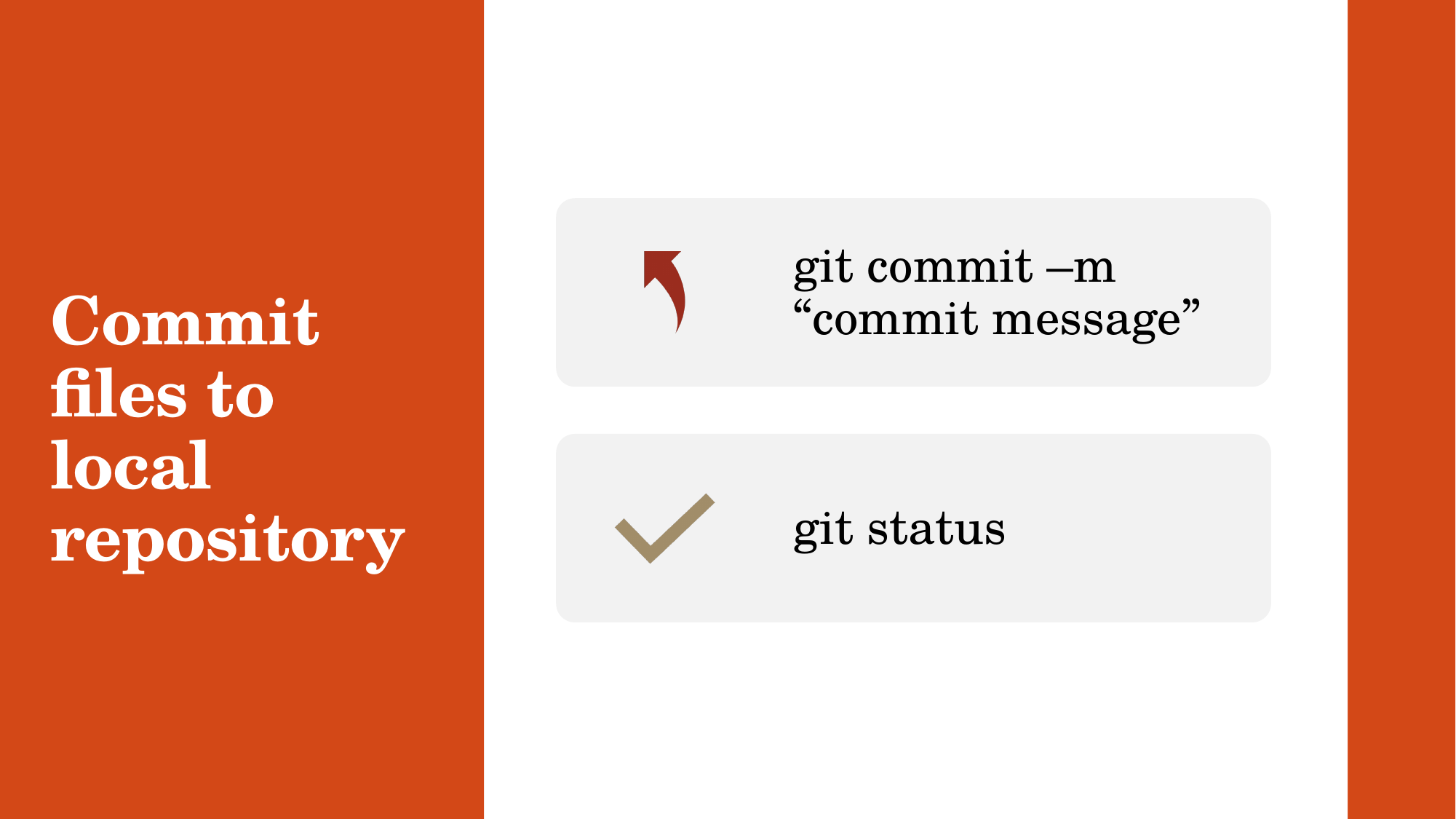

git commit –m “commit message”
git status
# Commit files to local repository